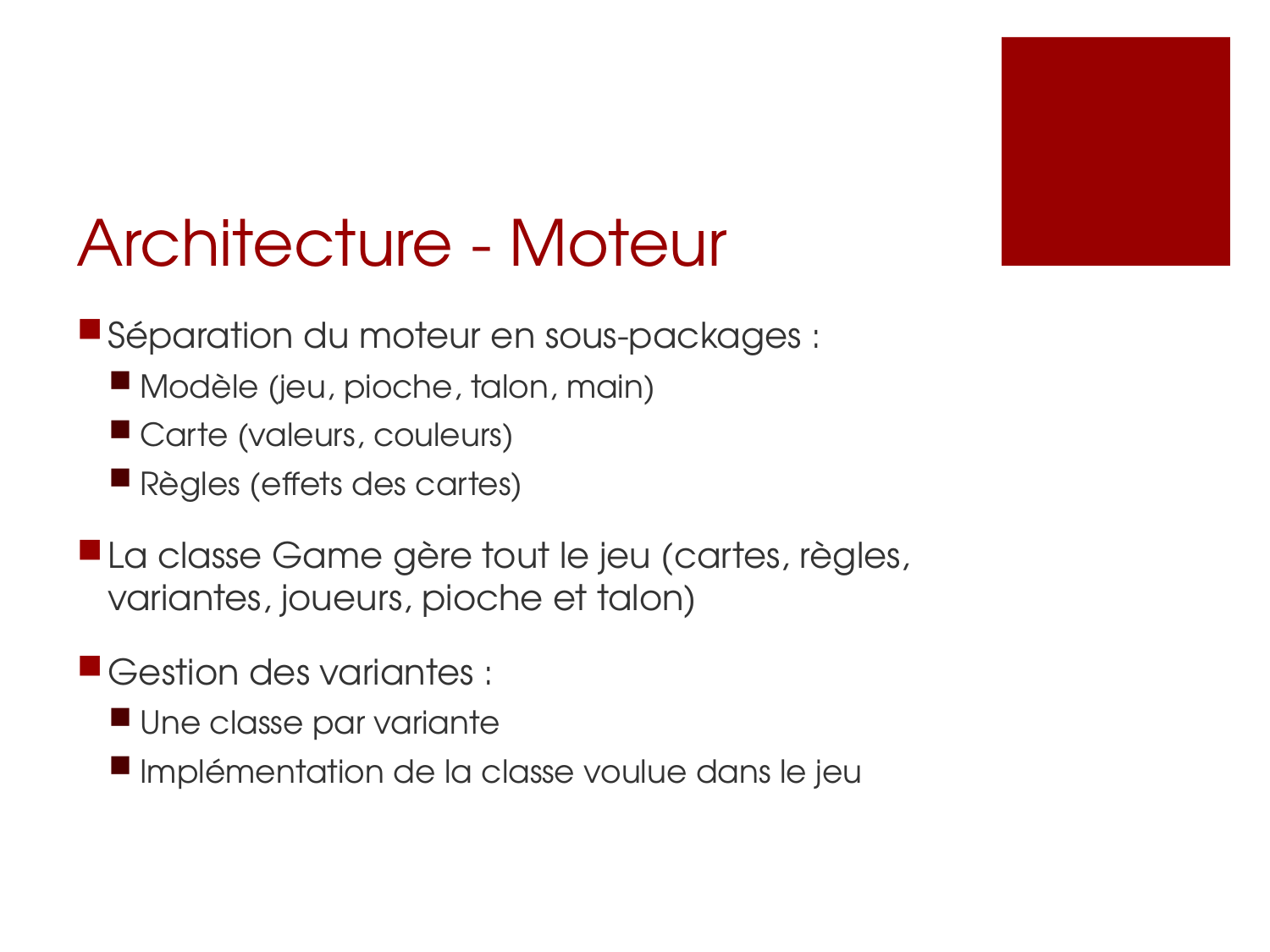

# Architecture - Moteur
Séparation du moteur en sous-packages :
Modèle (jeu, pioche, talon, main)
Carte (valeurs, couleurs)
Règles (effets des cartes)
La classe Game gère tout le jeu (cartes, règles, variantes, joueurs, pioche et talon)
Gestion des variantes :
Une classe par variante
Implémentation de la classe voulue dans le jeu